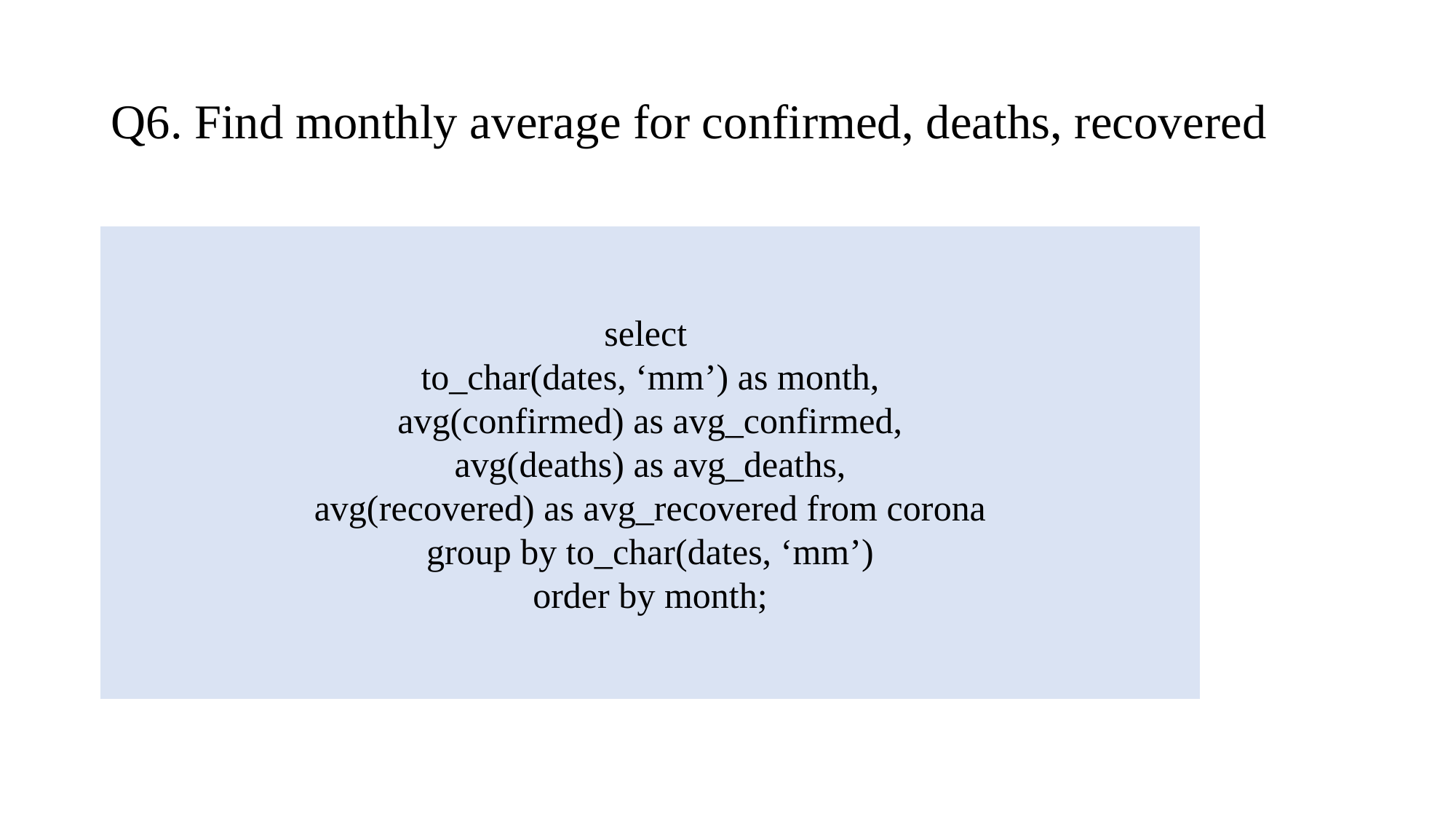

# Q6. Find monthly average for confirmed, deaths, recovered
select
to_char(dates, ‘mm’) as month,
avg(confirmed) as avg_confirmed,
avg(deaths) as avg_deaths,
avg(recovered) as avg_recovered from corona
group by to_char(dates, ‘mm’)
order by month;